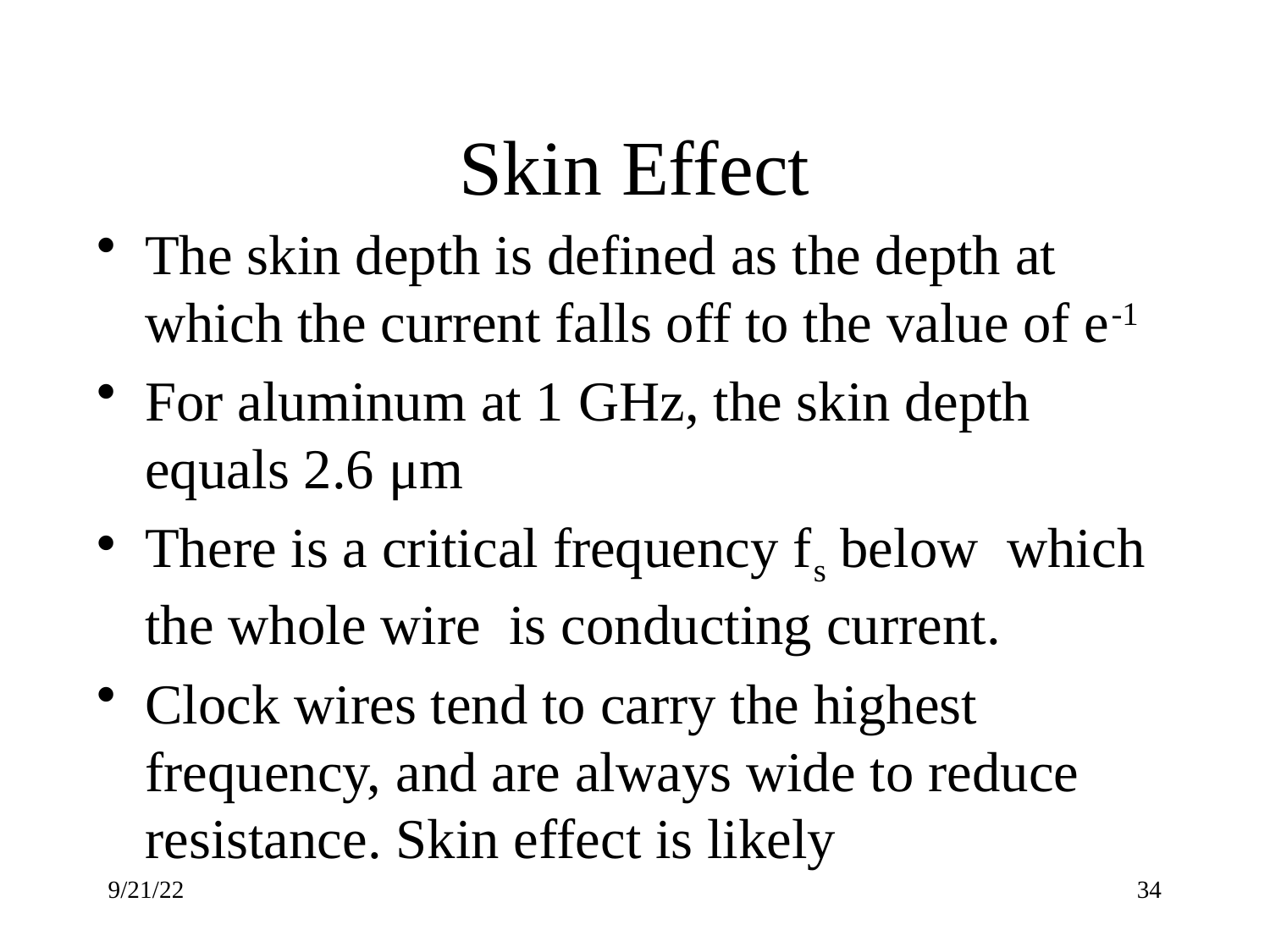

# Skin Effect
The skin depth is defined as the depth at which the current falls off to the value of e-1
For aluminum at 1 GHz, the skin depth equals 2.6 μm
There is a critical frequency fs below  which the whole wire  is conducting current.
Clock wires tend to carry the highest frequency, and are always wide to reduce resistance. Skin effect is likely
9/21/22
34